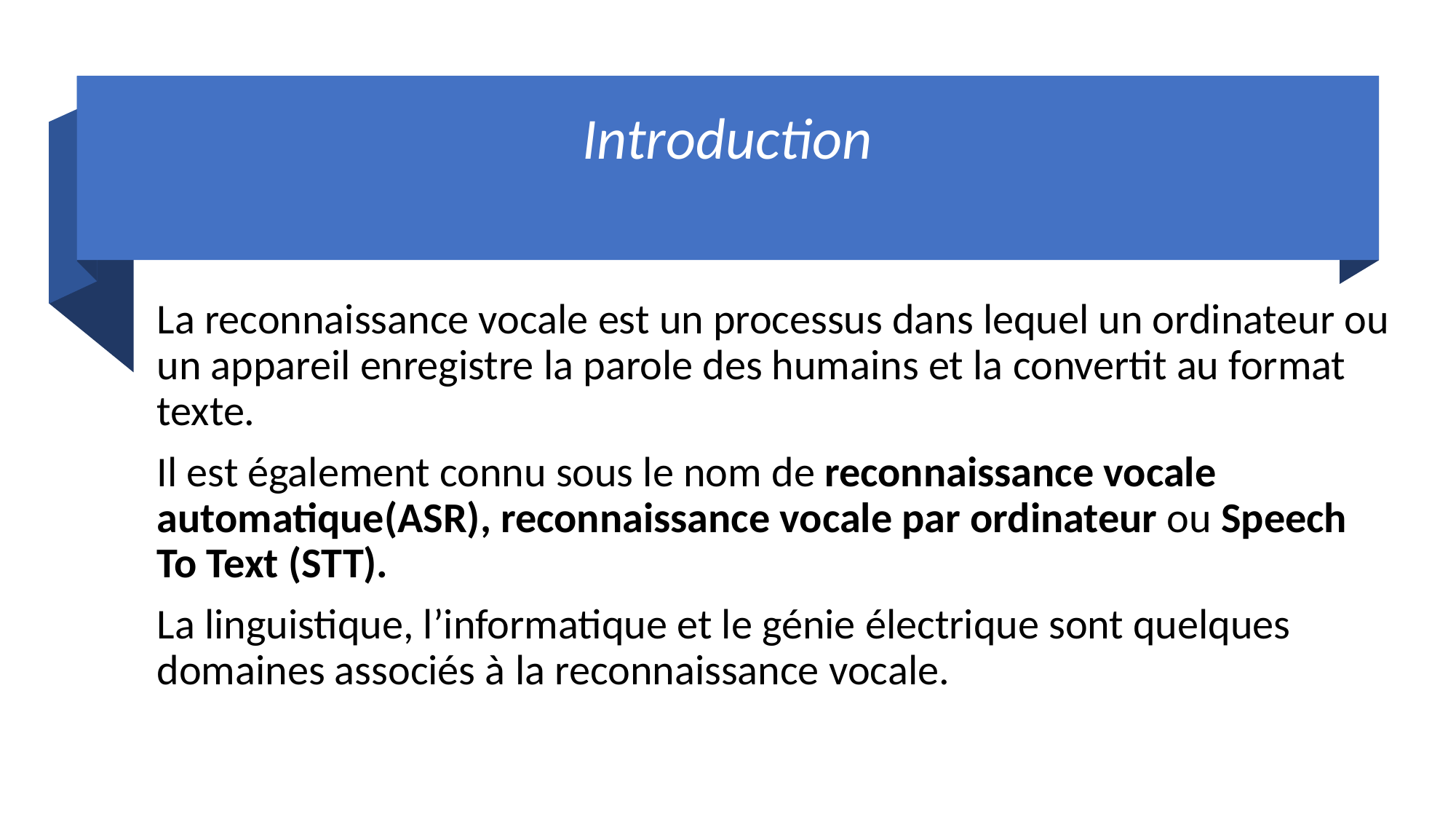

# Introduction

La reconnaissance vocale est un processus dans lequel un ordinateur ou un appareil enregistre la parole des humains et la convertit au format texte.
Il est également connu sous le nom de reconnaissance vocale automatique(ASR), reconnaissance vocale par ordinateur ou Speech To Text (STT).
La linguistique, l’informatique et le génie électrique sont quelques domaines associés à la reconnaissance vocale.